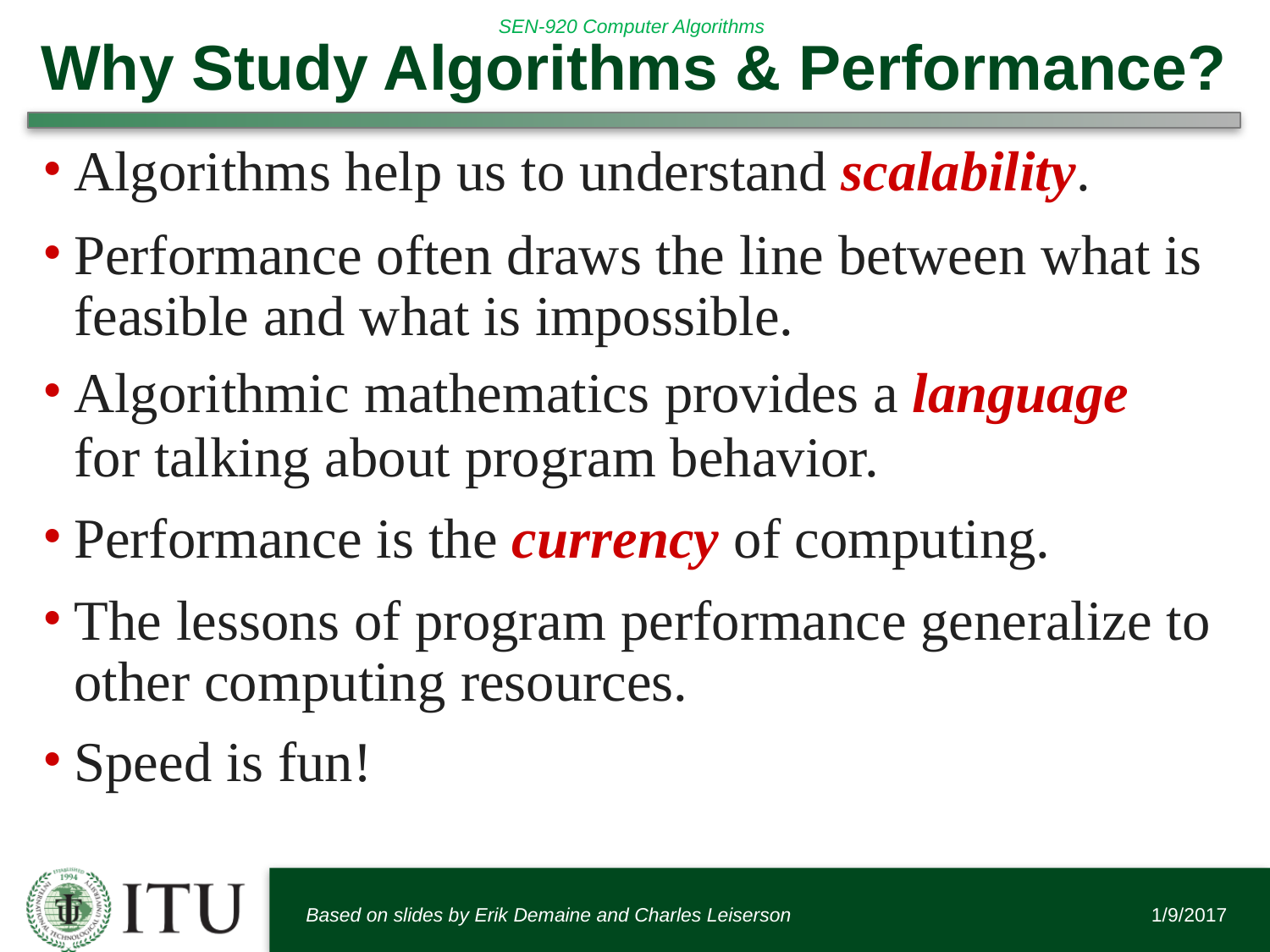

# Why Study Algorithms & Performance?
Algorithms help us to understand scalability.
Performance often draws the line between what is feasible and what is impossible.
Algorithmic mathematics provides a language
for talking about program behavior.
Performance is the currency of computing.
The lessons of program performance generalize to other computing resources.
Speed is fun!
Based on slides by Erik Demaine and Charles Leiserson
1/9/2017